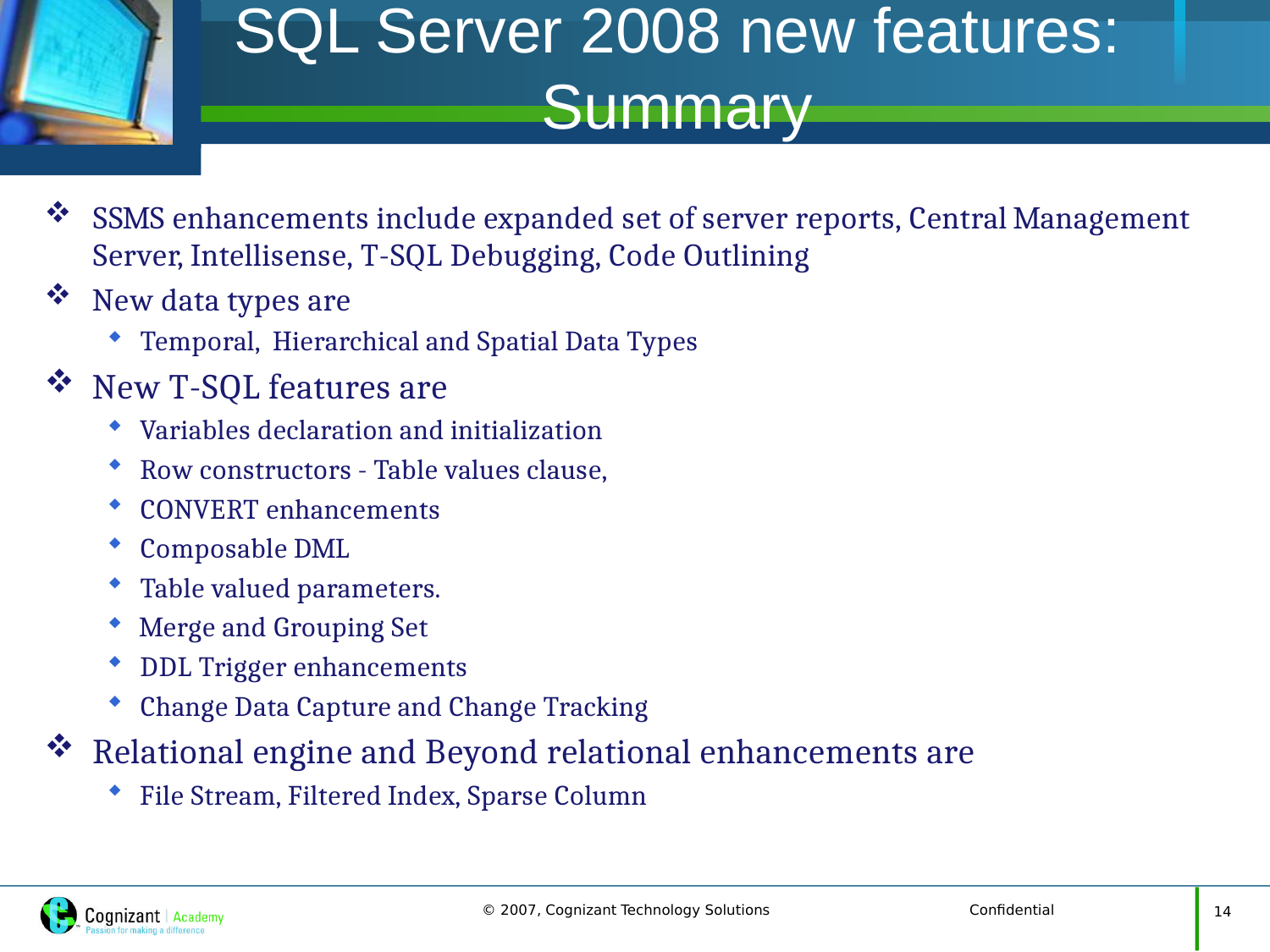

# SQL Server 2008 new features: Summary
SSMS enhancements include expanded set of server reports, Central Management Server, Intellisense, T-SQL Debugging, Code Outlining
New data types are
Temporal,  Hierarchical and Spatial Data Types
New T-SQL features are
Variables declaration and initialization
Row constructors - Table values clause,
CONVERT enhancements
Composable DML
Table valued parameters.
Merge and Grouping Set
DDL Trigger enhancements
Change Data Capture and Change Tracking
Relational engine and Beyond relational enhancements are
File Stream, Filtered Index, Sparse Column
14